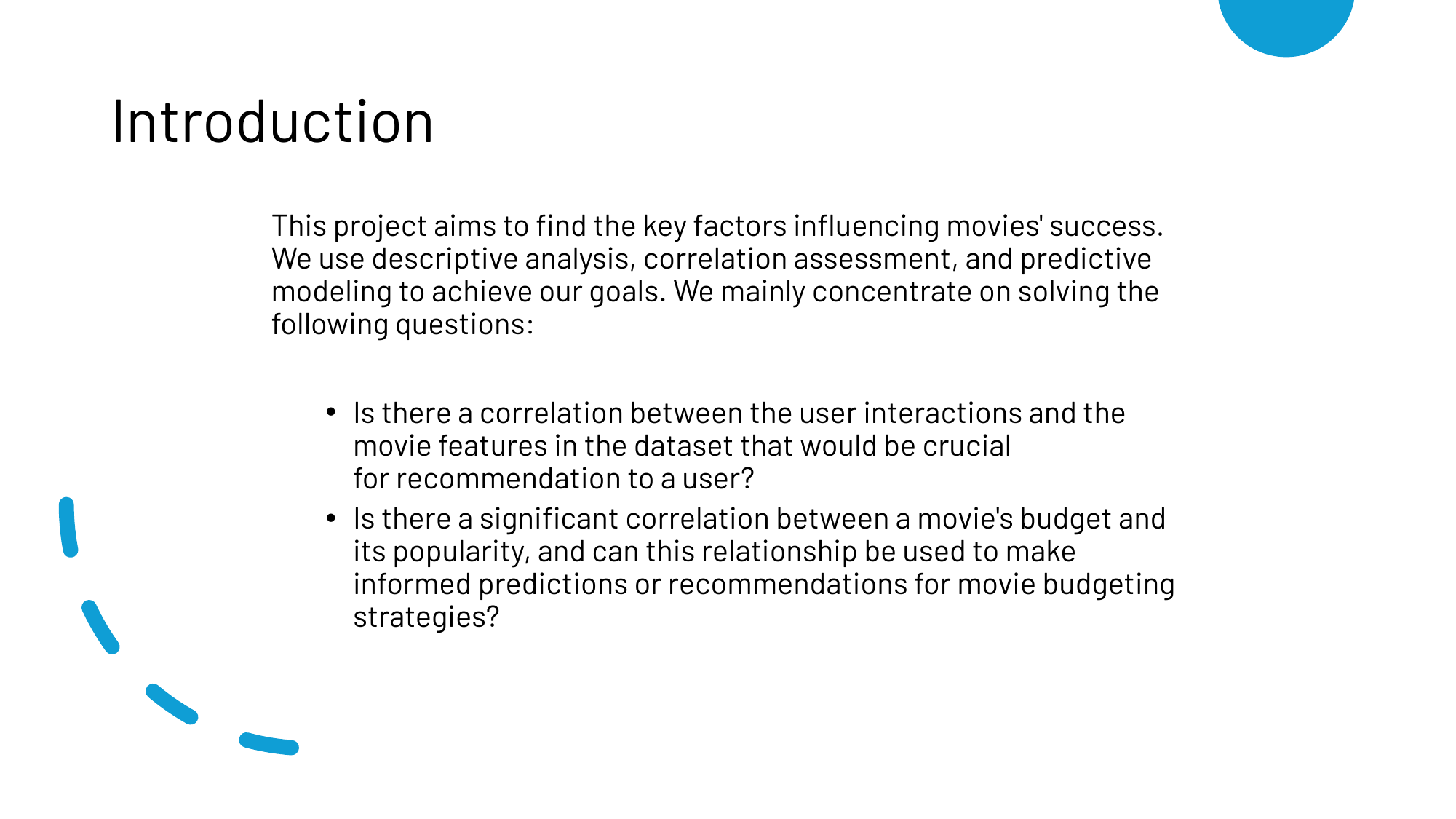

# Introduction
This project aims to find the key factors influencing movies' success. We use descriptive analysis, correlation assessment, and predictive modeling to achieve our goals. We mainly concentrate on solving the following questions:

Is there a correlation between the user interactions and the movie features in the dataset that would be crucial for recommendation to a user?
Is there a significant correlation between a movie's budget and its popularity, and can this relationship be used to make informed predictions or recommendations for movie budgeting strategies?